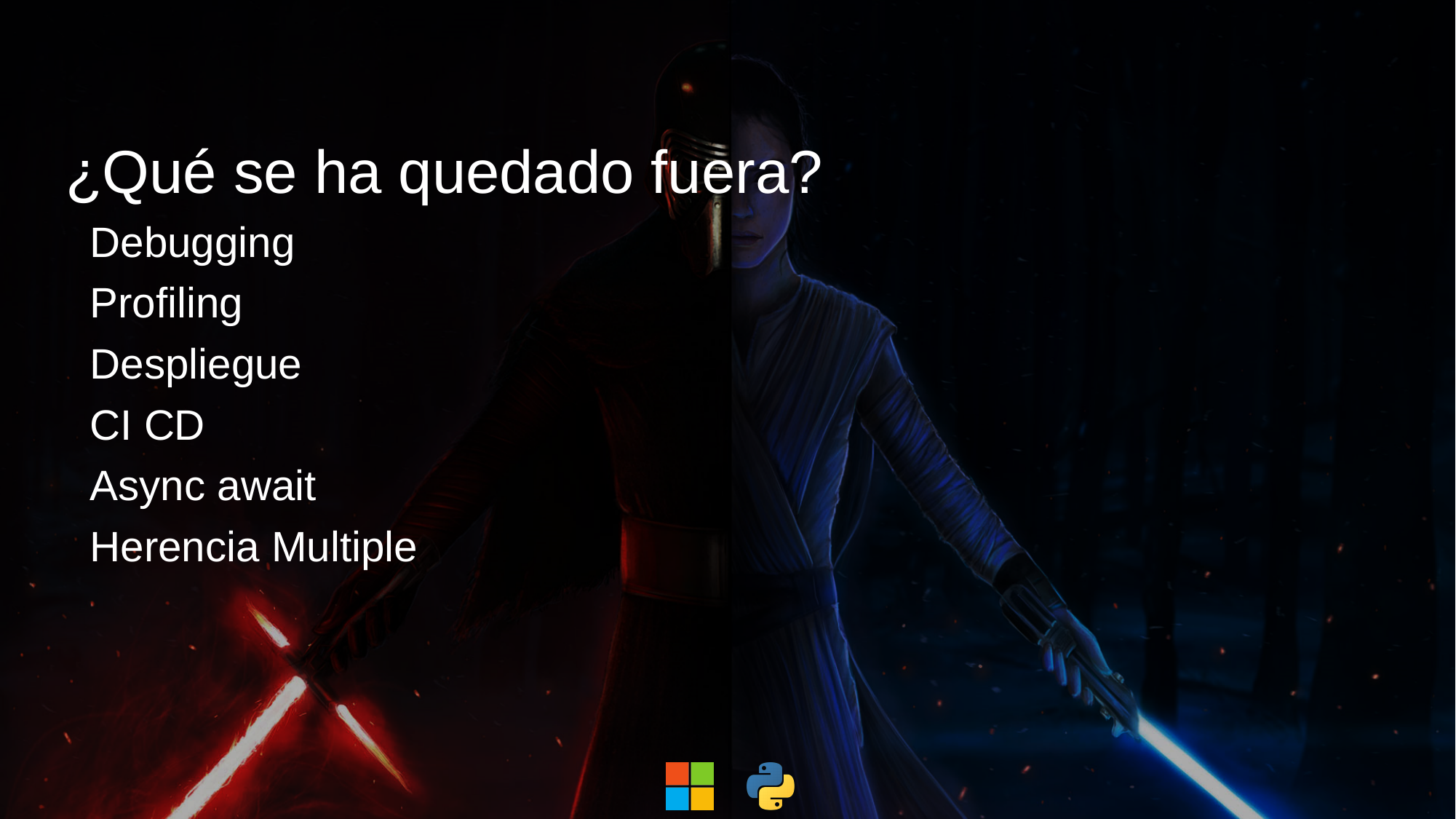

# ¿Qué se ha quedado fuera?
Debugging
Profiling
Despliegue
CI CD
Async await
Herencia Multiple